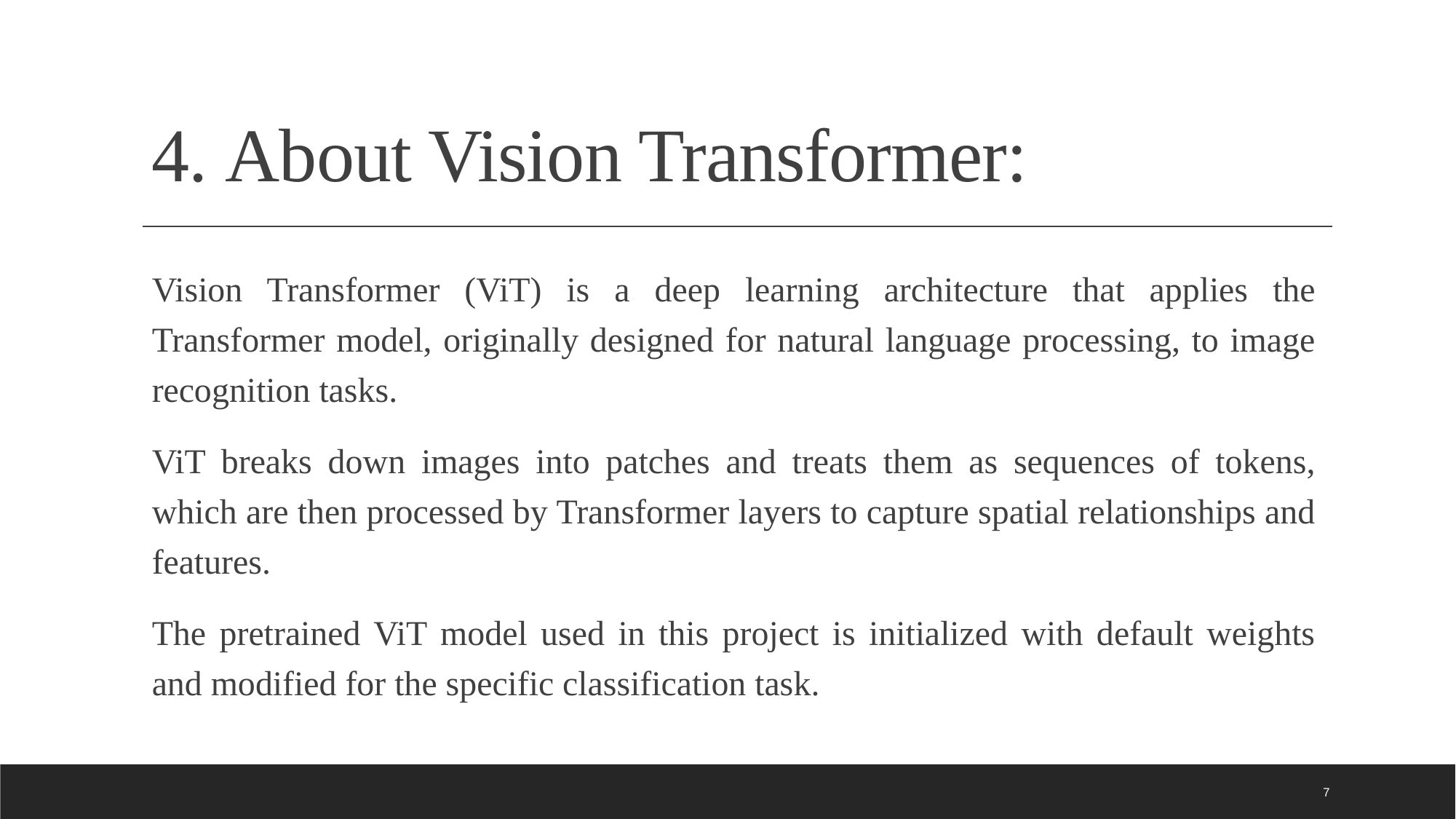

# 4.⁠ ⁠About Vision Transformer:
Vision Transformer (ViT) is a deep learning architecture that applies the Transformer model, originally designed for natural language processing, to image recognition tasks.
ViT breaks down images into patches and treats them as sequences of tokens, which are then processed by Transformer layers to capture spatial relationships and features.
The pretrained ViT model used in this project is initialized with default weights and modified for the specific classification task.
7